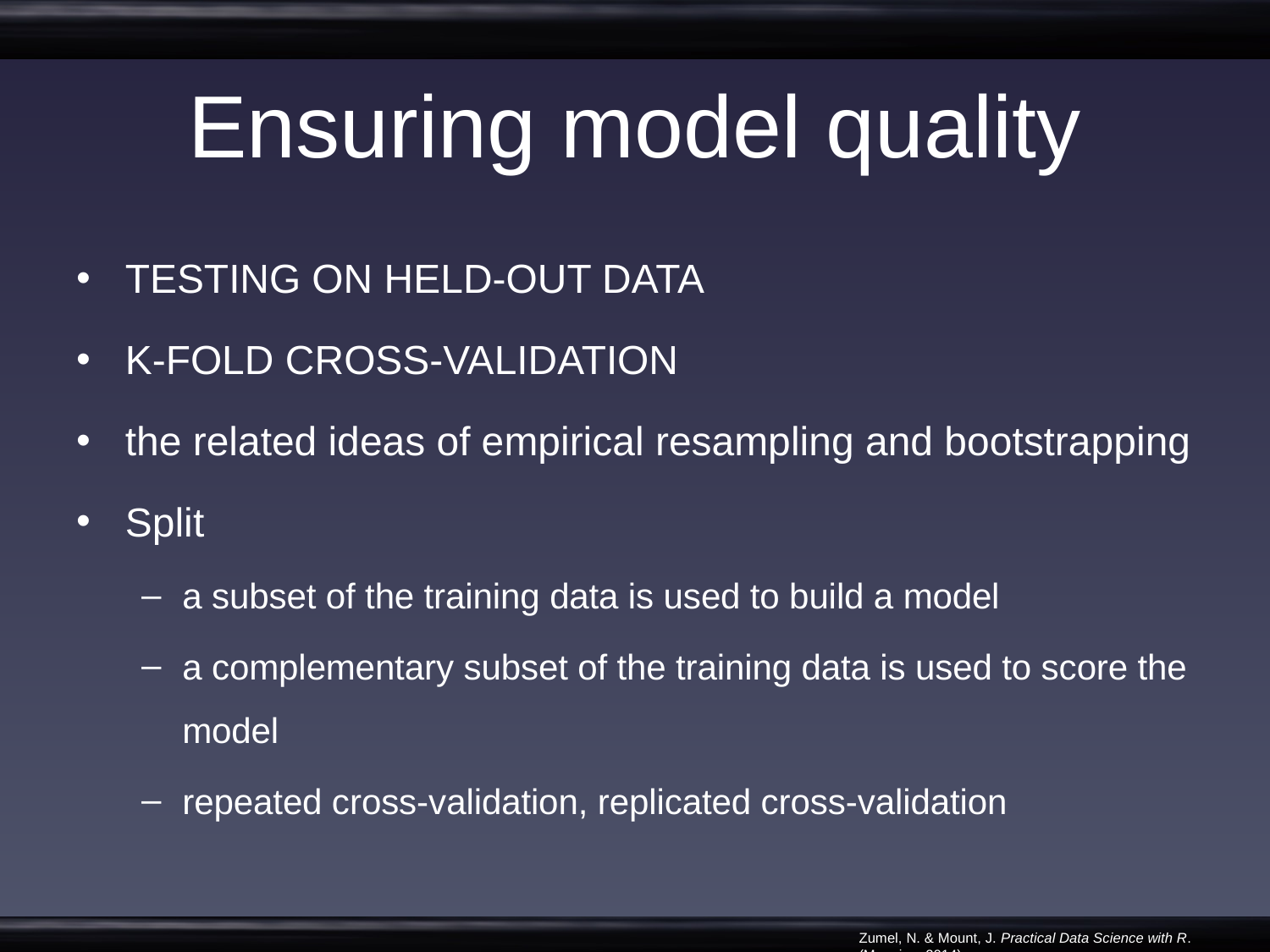

# Ensuring model quality
TESTING ON HELD-OUT DATA
K-FOLD CROSS-VALIDATION
the related ideas of empirical resampling and bootstrapping
Split
a subset of the training data is used to build a model
a complementary subset of the training data is used to score the model
repeated cross-validation, replicated cross-validation